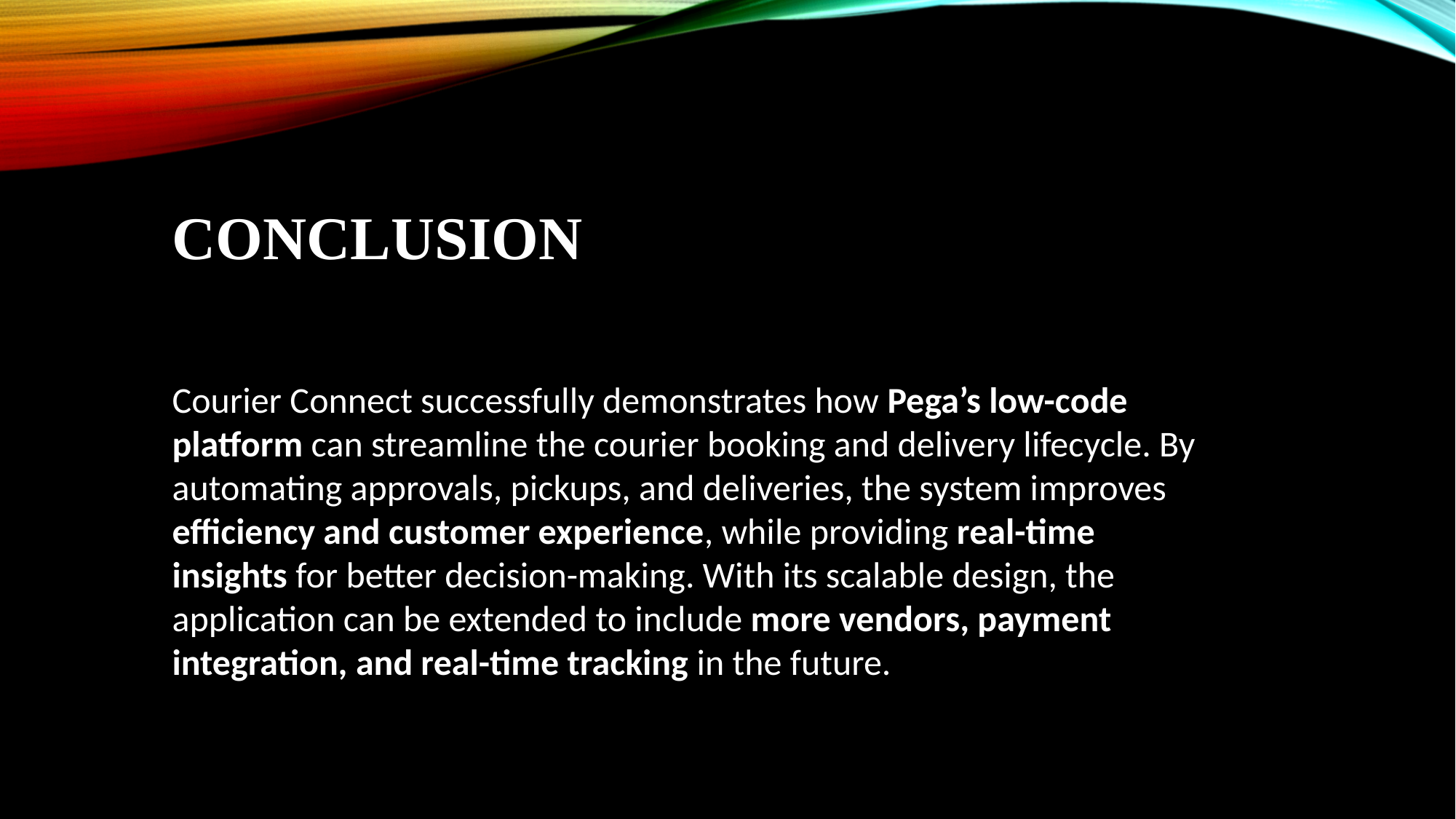

# Conclusion
Courier Connect successfully demonstrates how Pega’s low-code platform can streamline the courier booking and delivery lifecycle. By automating approvals, pickups, and deliveries, the system improves efficiency and customer experience, while providing real-time insights for better decision-making. With its scalable design, the application can be extended to include more vendors, payment integration, and real-time tracking in the future.